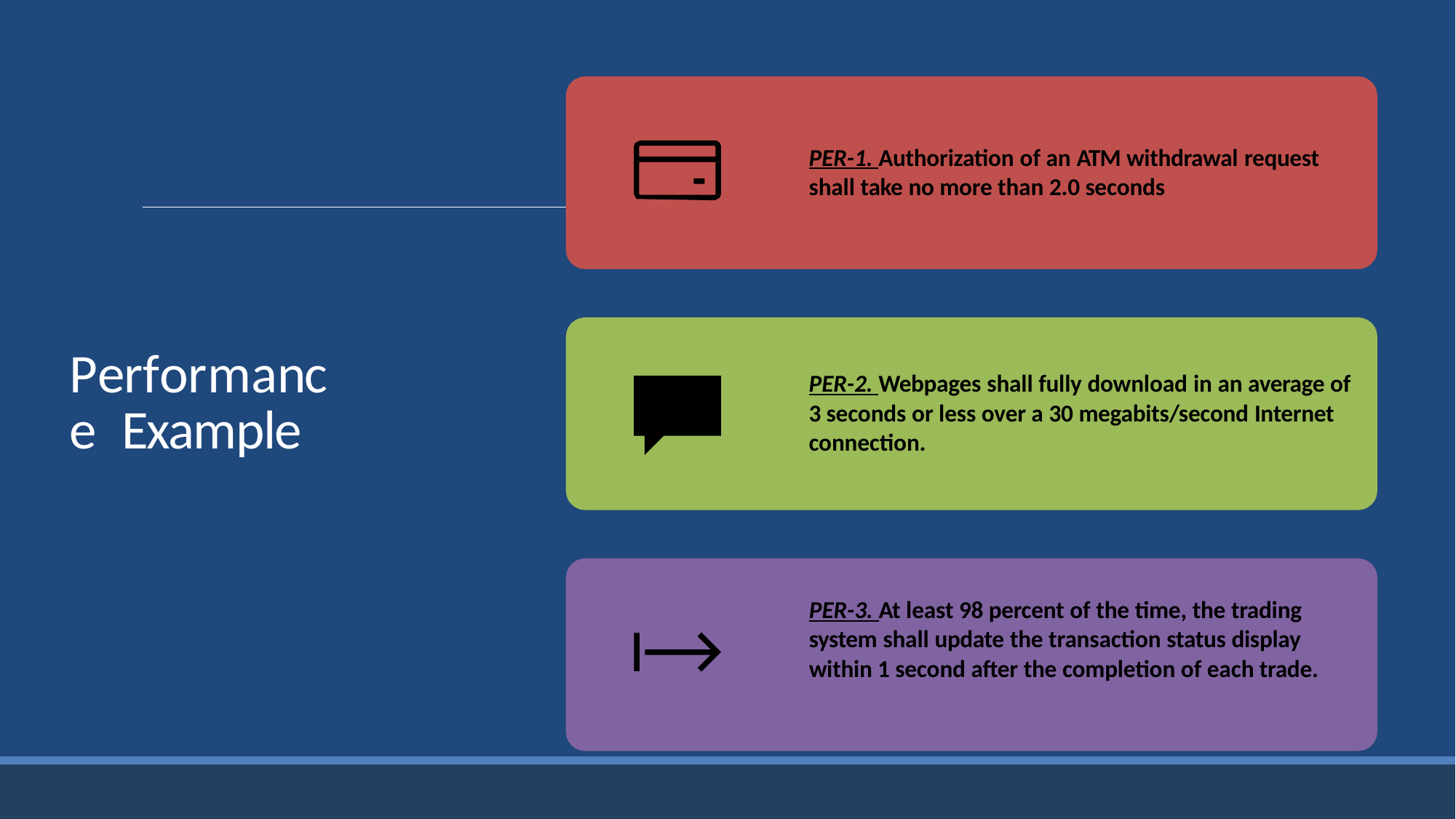

PER-1. Authorization of an ATM withdrawal request  shall take no more than 2.0 seconds

# Performance  Example
PER-2. Webpages shall fully download in an average of  3 seconds or less over a 30 megabits/second Internet  connection.

PER-3. At least 98 percent of the time, the trading  system shall update the transaction status display  within 1 second after the completion of each trade.